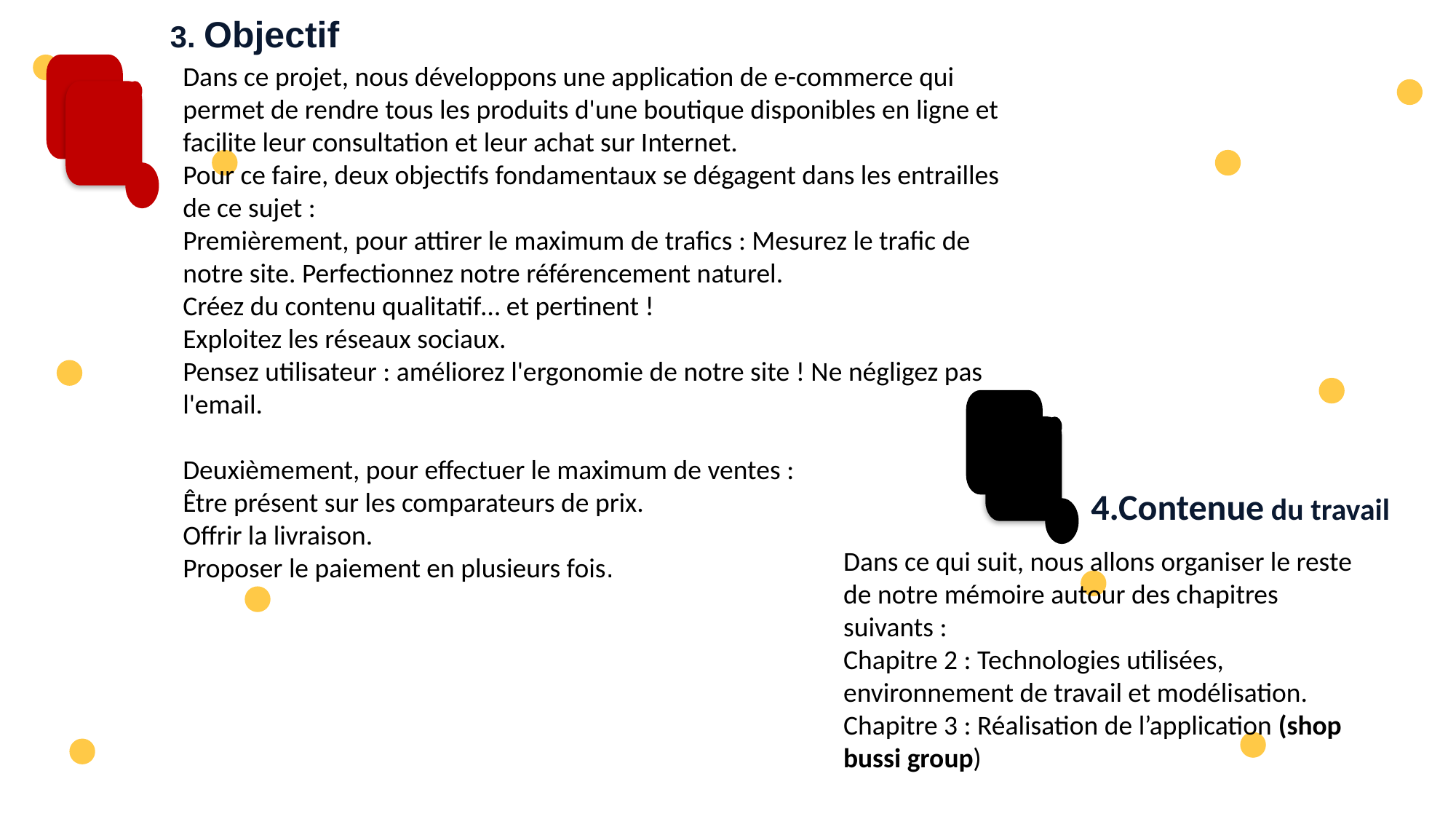

3. Objectif

Dans ce projet, nous développons une application de e-commerce qui permet de rendre tous les produits d'une boutique disponibles en ligne et facilite leur consultation et leur achat sur Internet.
Pour ce faire, deux objectifs fondamentaux se dégagent dans les entrailles de ce sujet :
Premièrement, pour attirer le maximum de trafics : Mesurez le trafic de notre site. Perfectionnez notre référencement naturel.
Créez du contenu qualitatif… et pertinent !
Exploitez les réseaux sociaux.
Pensez utilisateur : améliorez l'ergonomie de notre site ! Ne négligez pas l'email.

Deuxièmement, pour effectuer le maximum de ventes :
Être présent sur les comparateurs de prix.
Offrir la livraison.
Proposer le paiement en plusieurs fois.

4.Contenue du travail

Dans ce qui suit, nous allons organiser le reste de notre mémoire autour des chapitres suivants :
Chapitre 2 : Technologies utilisées, environnement de travail et modélisation.
Chapitre 3 : Réalisation de l’application (shop bussi group)